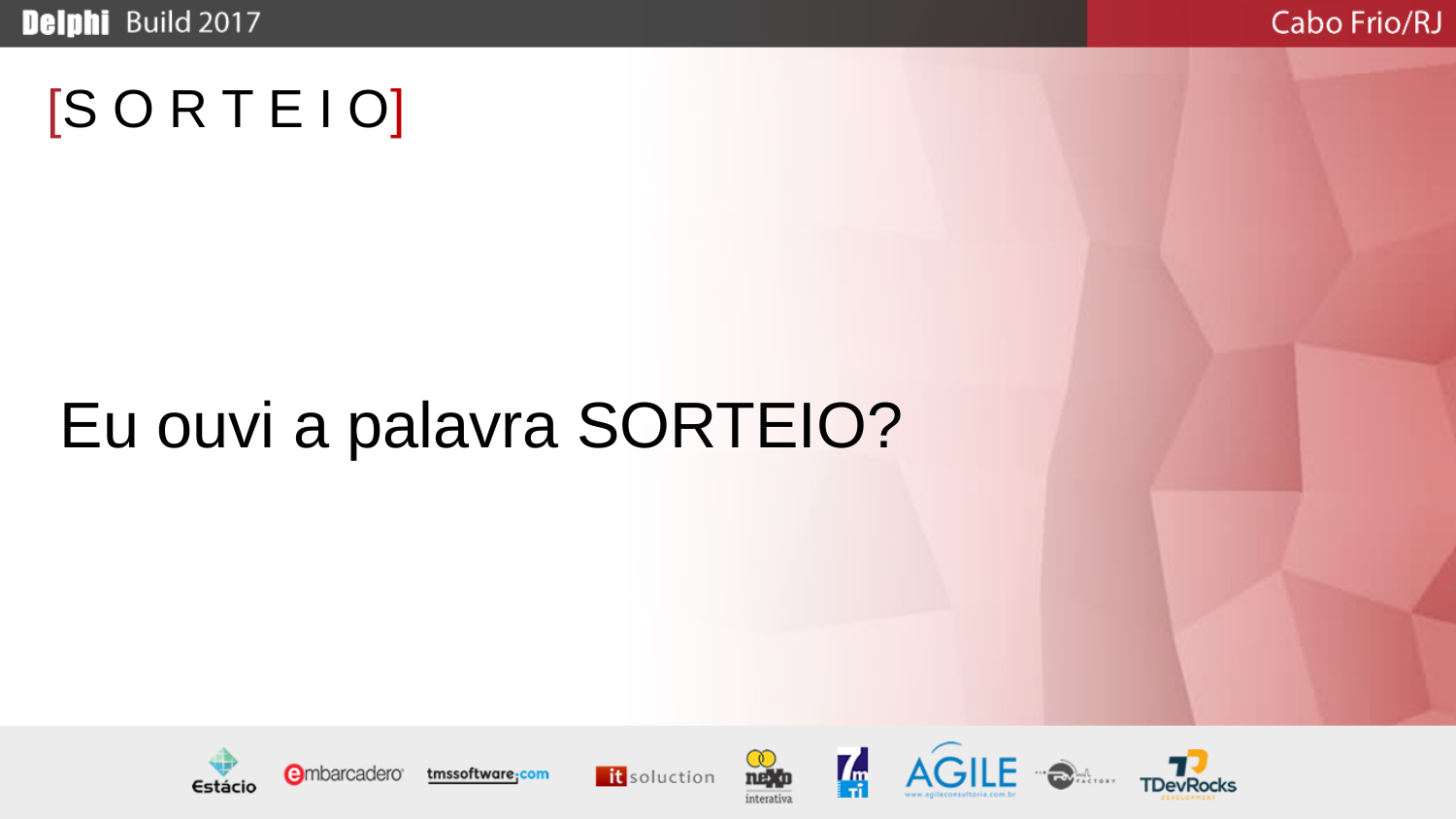

[S O R T E I O]
Eu ouvi a palavra SORTEIO?